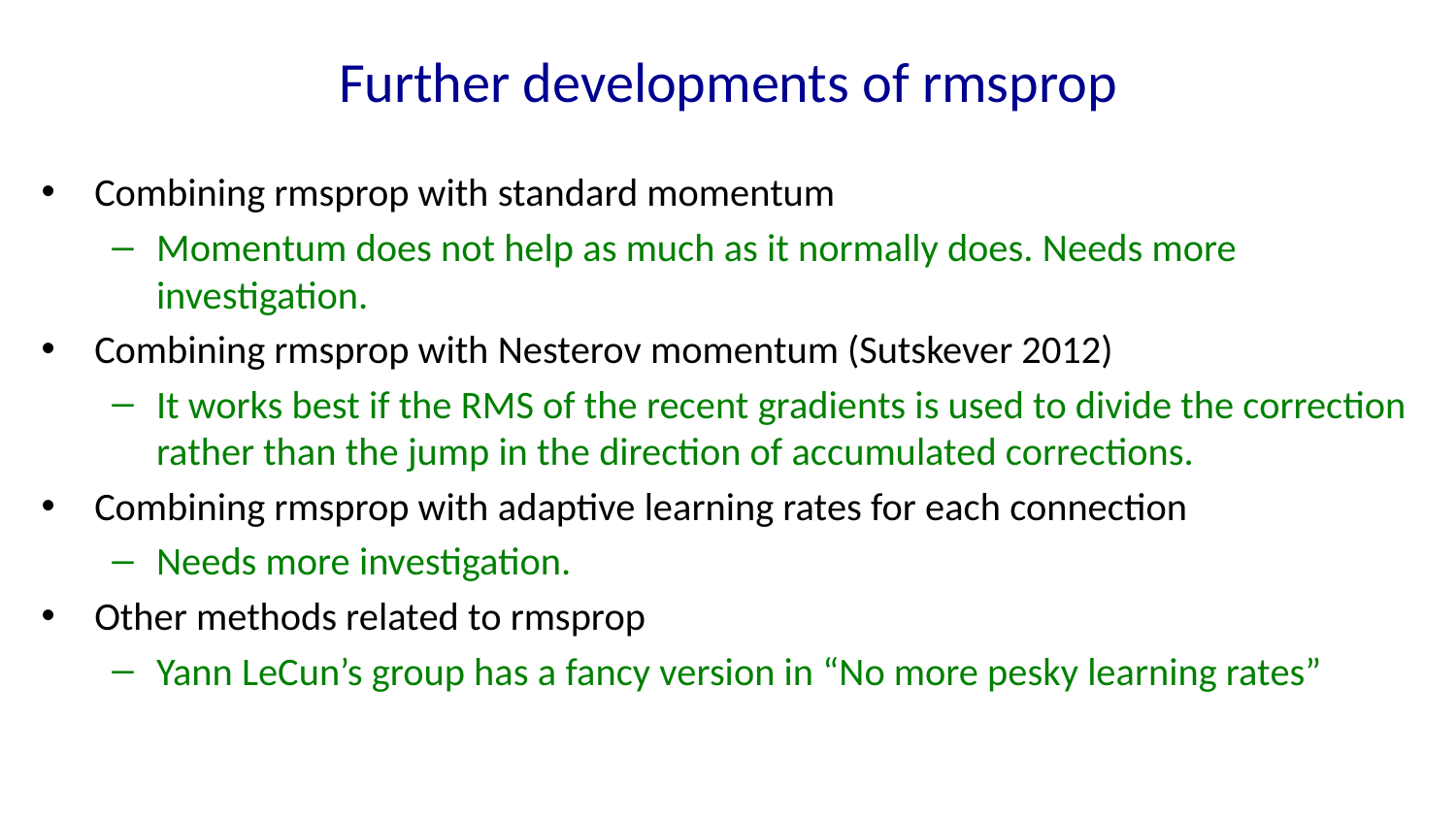

# Further developments of rmsprop
Combining rmsprop with standard momentum
Momentum does not help as much as it normally does. Needs more investigation.
Combining rmsprop with Nesterov momentum (Sutskever 2012)
It works best if the RMS of the recent gradients is used to divide the correction rather than the jump in the direction of accumulated corrections.
Combining rmsprop with adaptive learning rates for each connection
Needs more investigation.
Other methods related to rmsprop
Yann LeCun’s group has a fancy version in “No more pesky learning rates”